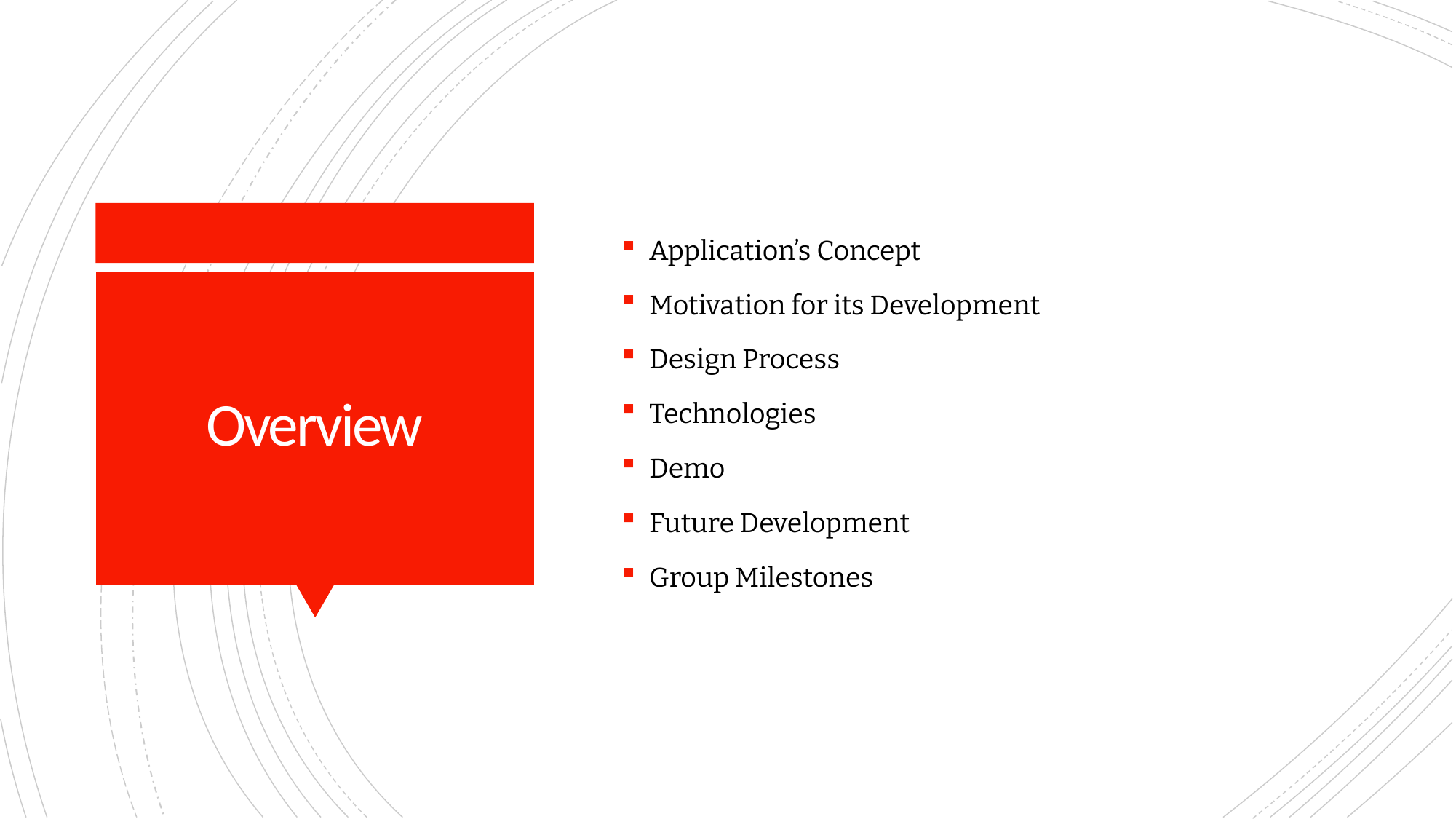

Application’s Concept
Motivation for its Development
Design Process
Technologies
Demo
Future Development
Group Milestones
# Overview